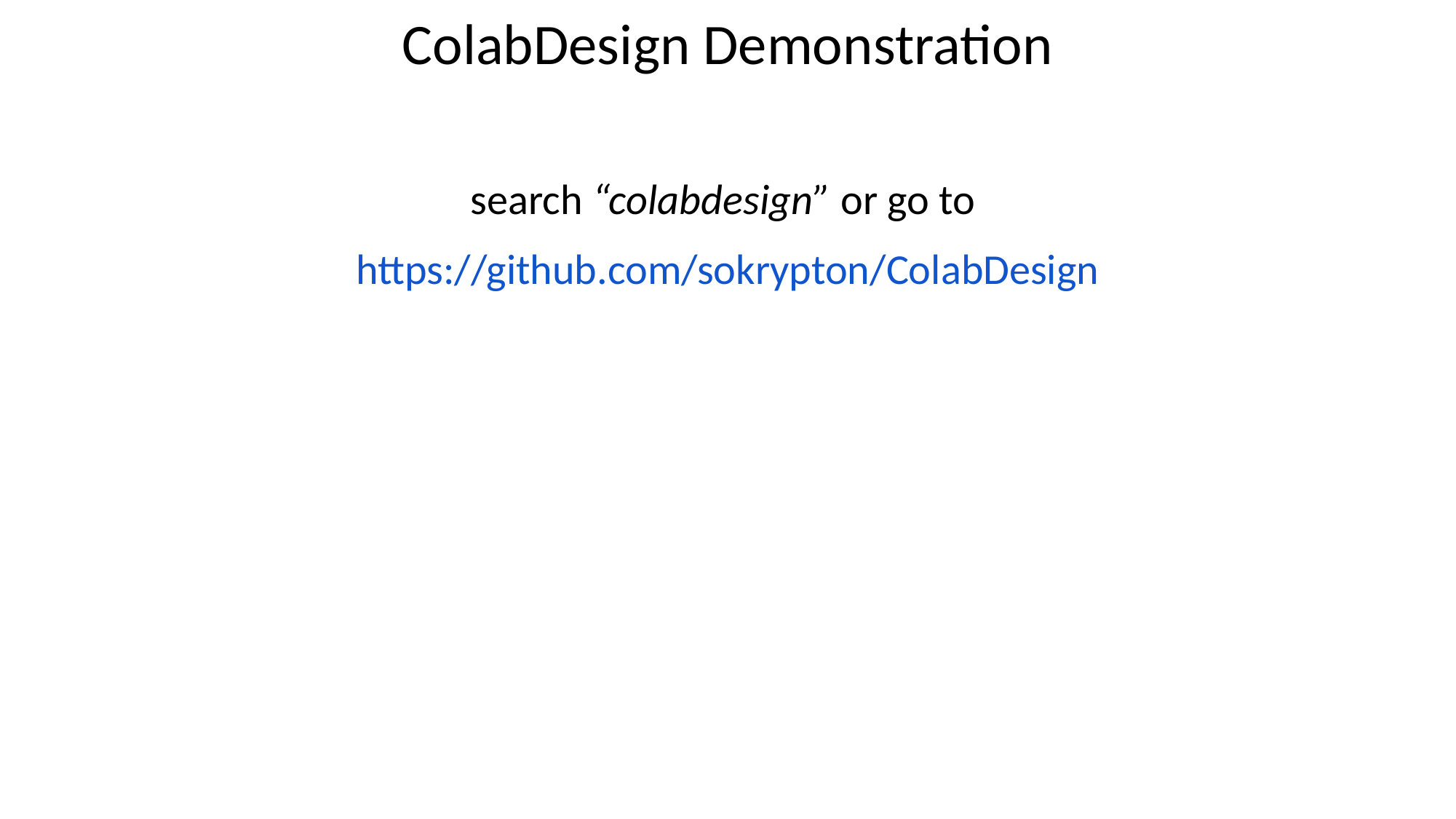

# ColabDesign Demonstration

search “colabdesign” or go to
https://github.com/sokrypton/ColabDesign